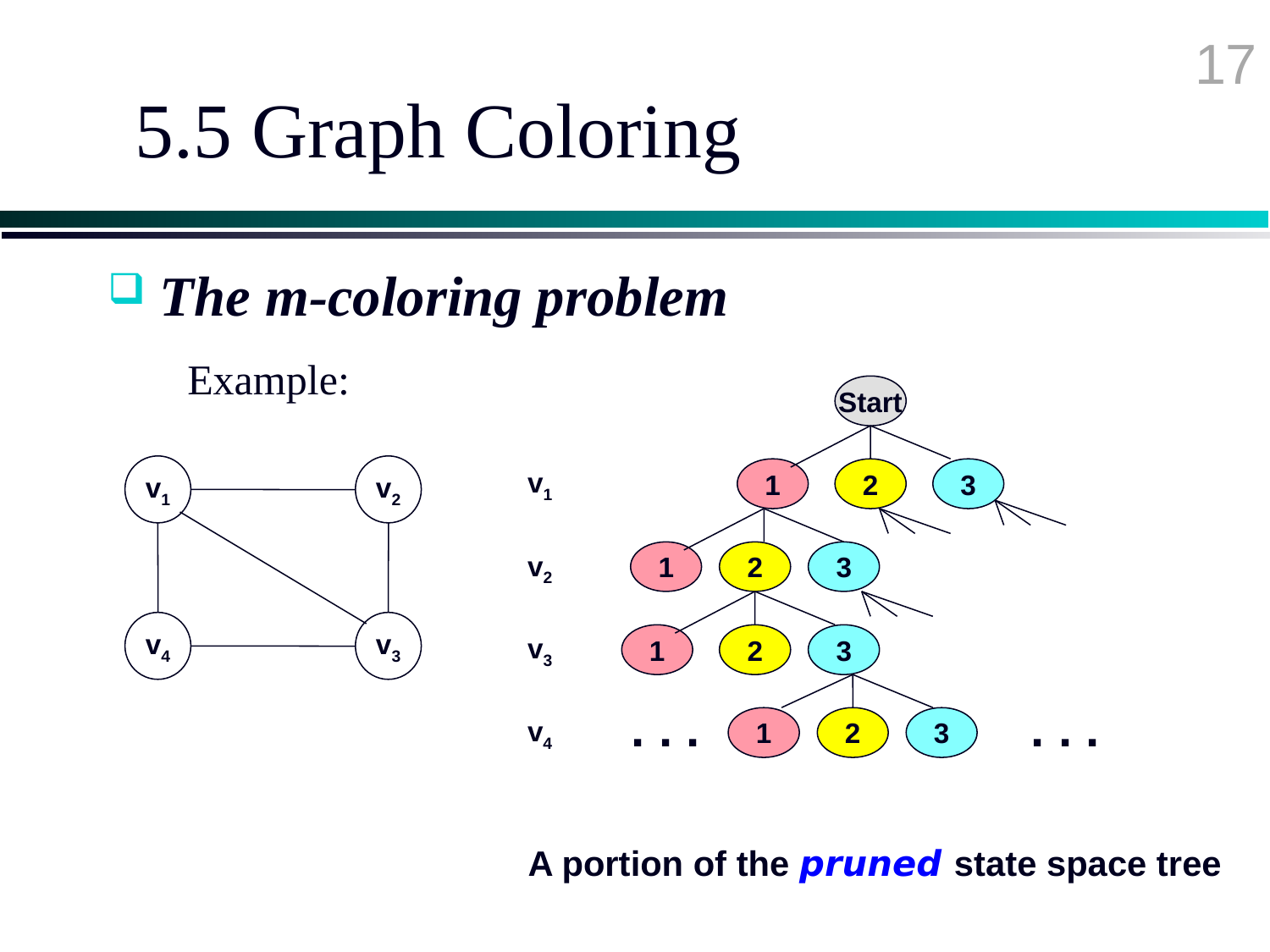

17
# 5.5 Graph Coloring
 The m-coloring problem
Example:
Start

v1
1
2
3
v1
v2

v4
v3

v2
1
2
3

v3
1
2
3

  . . .
  . . .
v4
1
2
3
A portion of the pruned state space tree